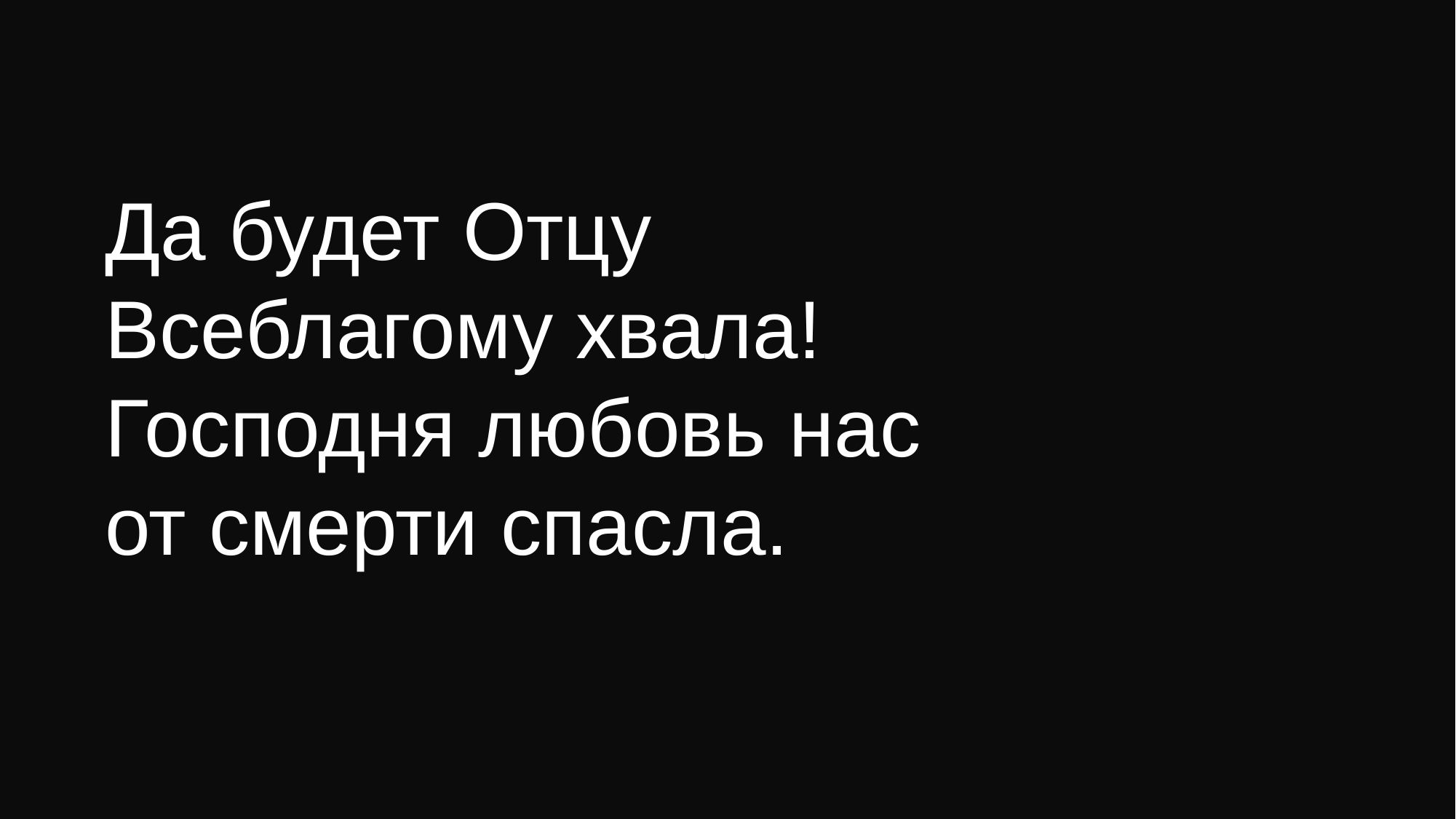

Да будет Отцу
Всеблагому хвала!
Господня любовь нас
от смерти спасла.